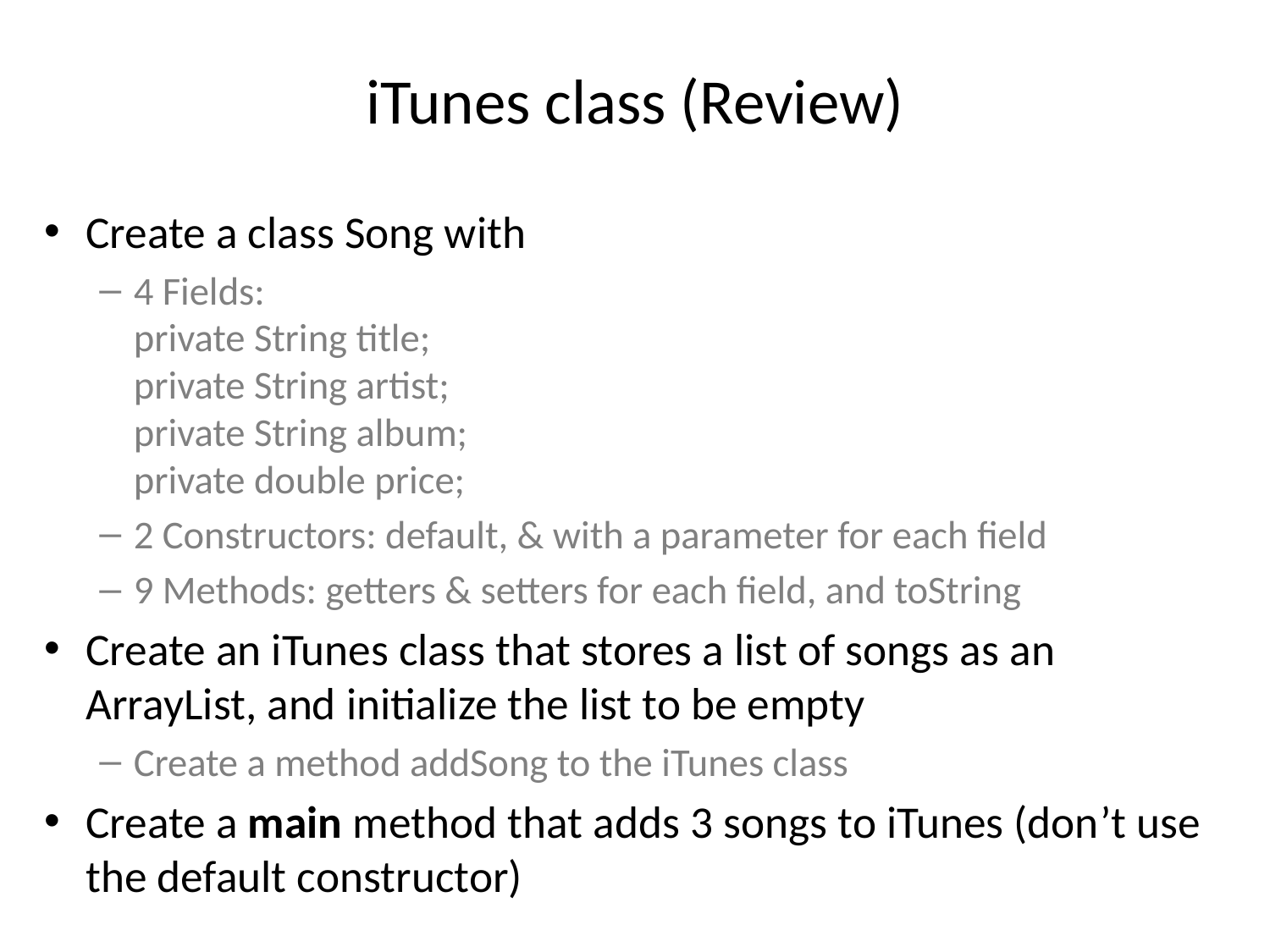

# iTunes class (Review)
Create a class Song with
4 Fields:
private String title;
private String artist;
private String album;
private double price;
2 Constructors: default, & with a parameter for each field
9 Methods: getters & setters for each field, and toString
Create an iTunes class that stores a list of songs as an ArrayList, and initialize the list to be empty
Create a method addSong to the iTunes class
Create a main method that adds 3 songs to iTunes (don’t use the default constructor)